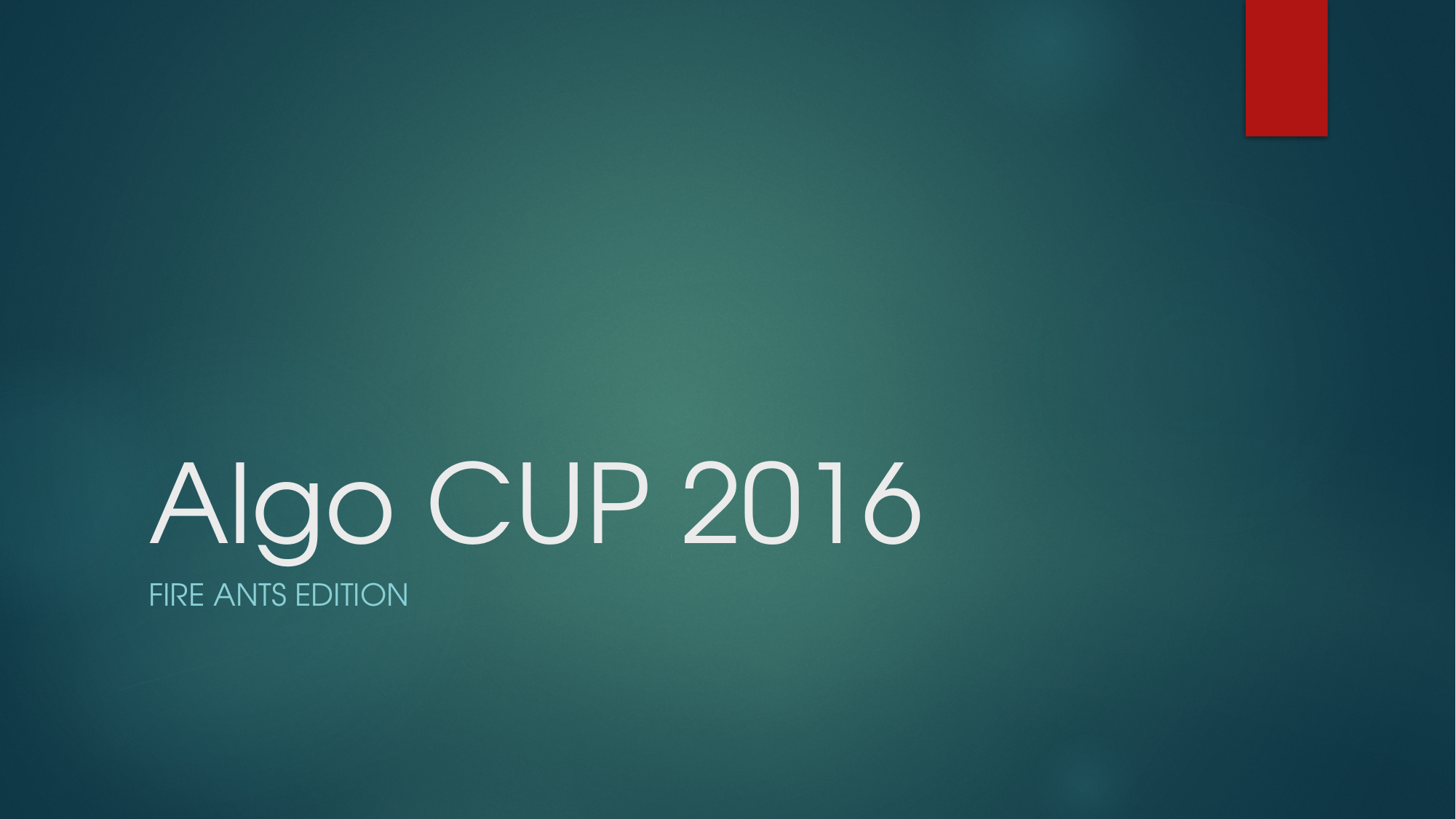

# Algo CUP 2016
Fire ants edition